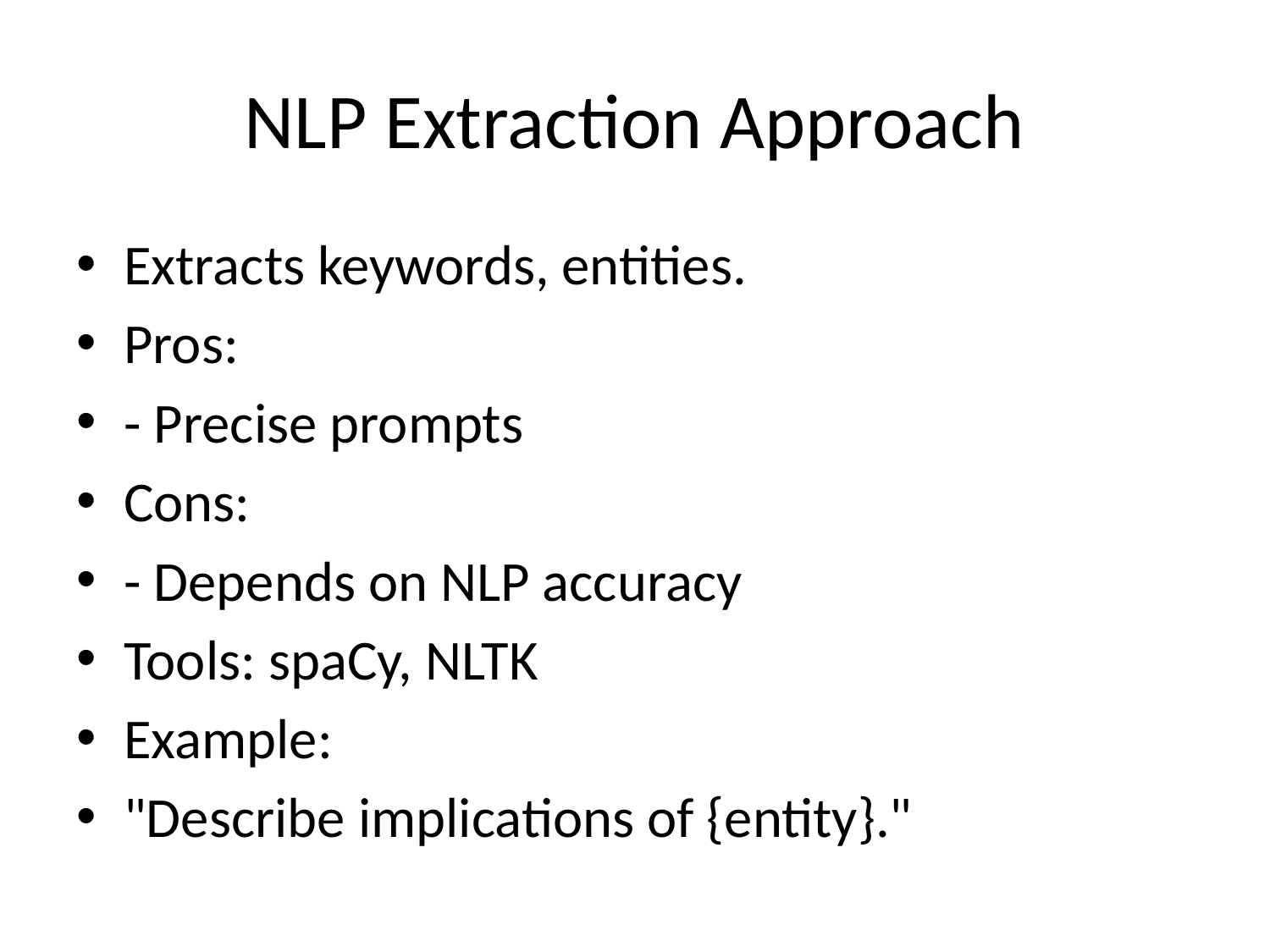

# NLP Extraction Approach
Extracts keywords, entities.
Pros:
- Precise prompts
Cons:
- Depends on NLP accuracy
Tools: spaCy, NLTK
Example:
"Describe implications of {entity}."